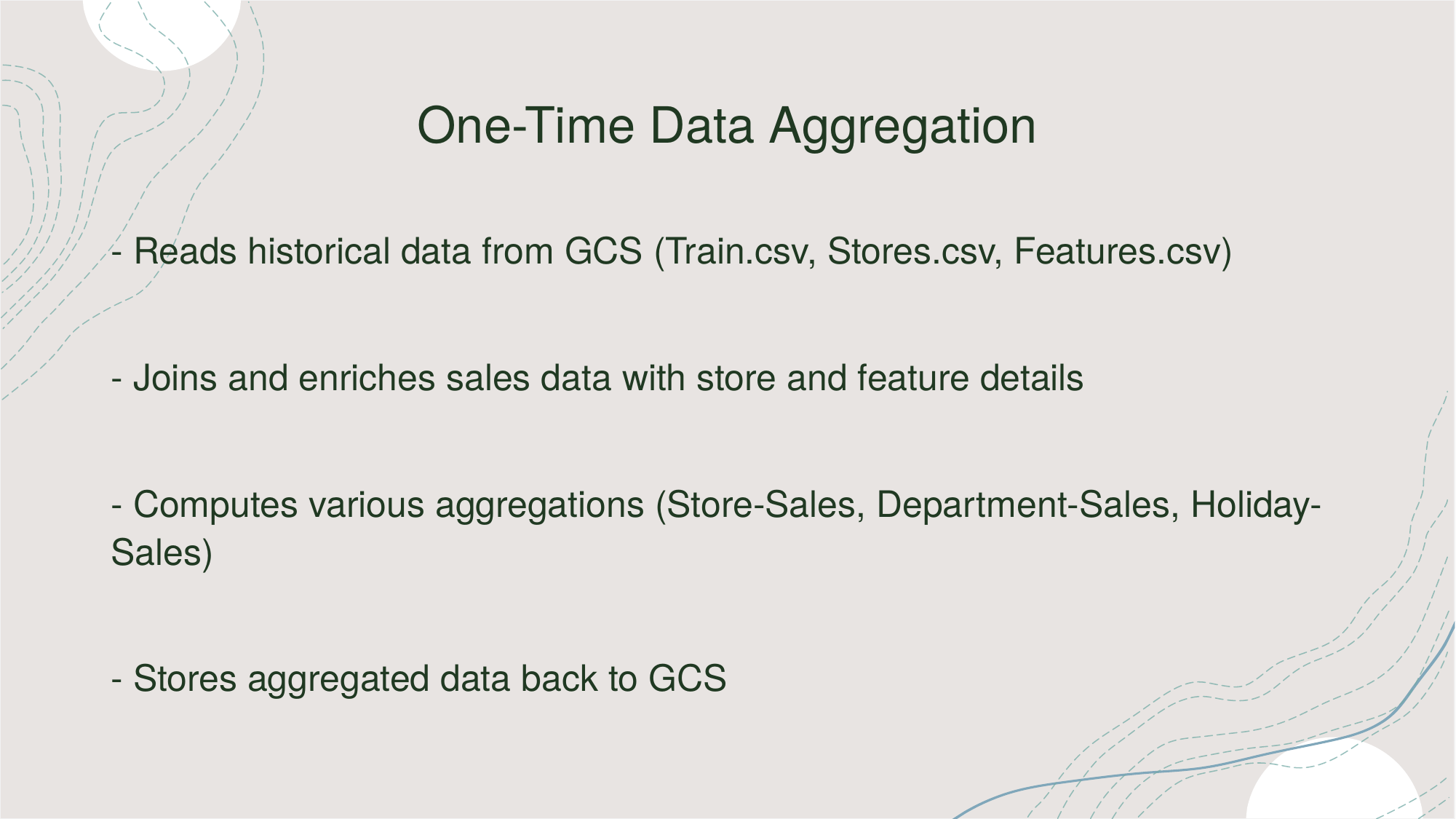

# One-Time Data Aggregation
- Reads historical data from GCS (Train.csv, Stores.csv, Features.csv)

- Joins and enriches sales data with store and feature details

- Computes various aggregations (Store-Sales, Department-Sales, Holiday-Sales)

- Stores aggregated data back to GCS